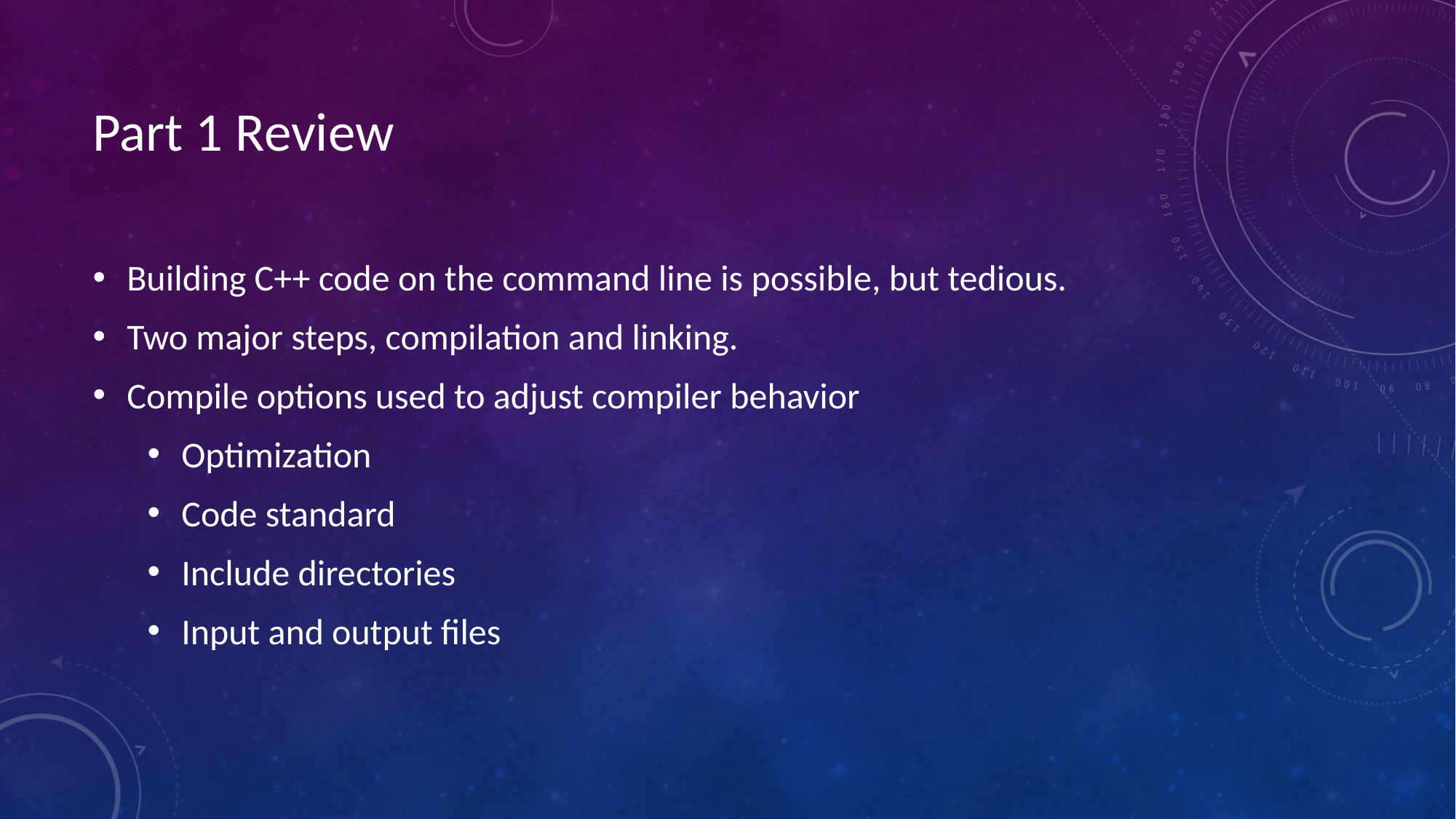

# Part 1 Review
Building C++ code on the command line is possible, but tedious.
Two major steps, compilation and linking.
Compile options used to adjust compiler behavior
Optimization
Code standard
Include directories
Input and output files